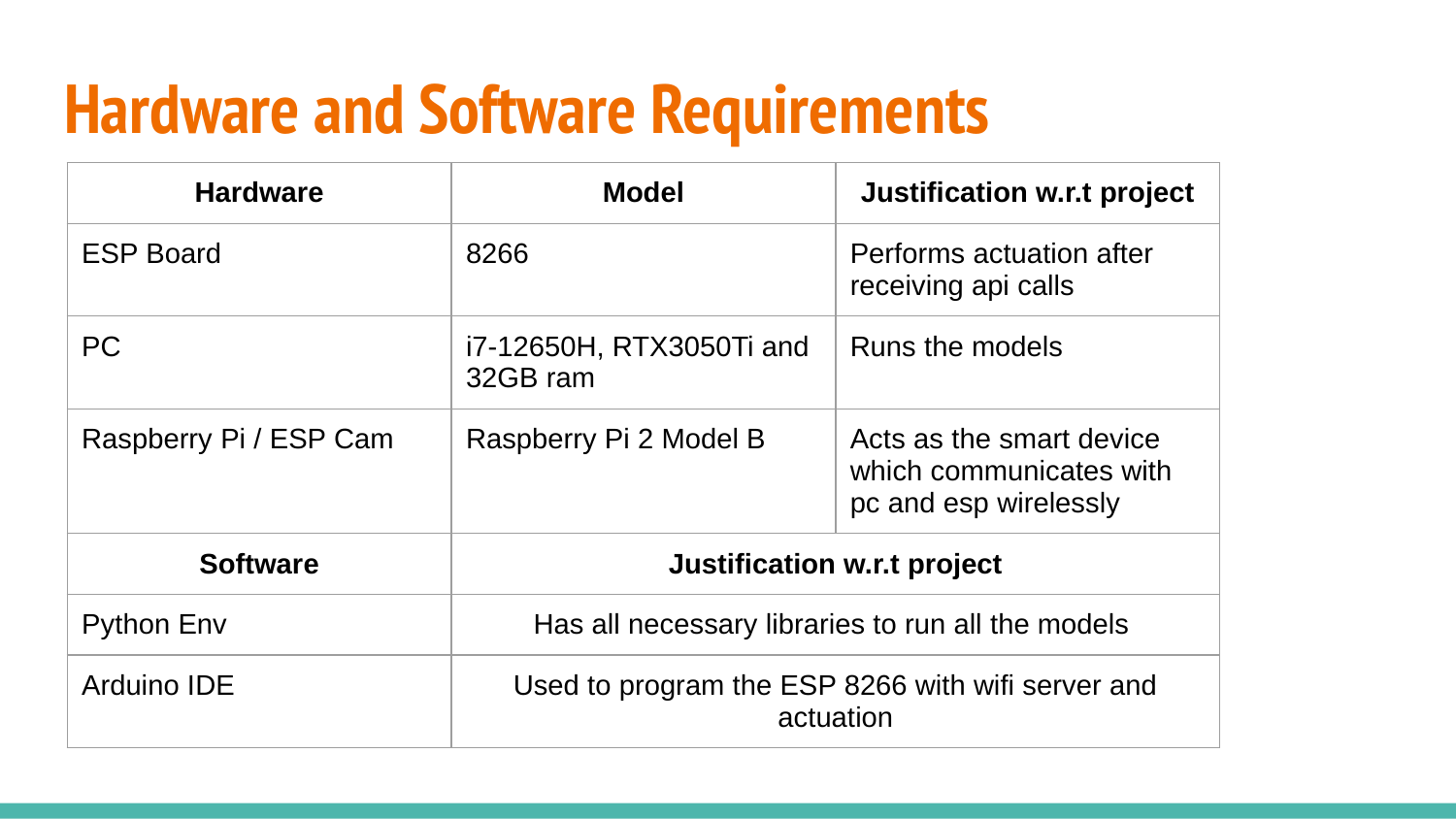

# Hardware and Software Requirements
| Hardware | Model | Justification w.r.t project |
| --- | --- | --- |
| ESP Board | 8266 | Performs actuation after receiving api calls |
| PC | i7-12650H, RTX3050Ti and 32GB ram | Runs the models |
| Raspberry Pi / ESP Cam | Raspberry Pi 2 Model B | Acts as the smart device which communicates with pc and esp wirelessly |
| Software | Justification w.r.t project |  |
| Python Env | Has all necessary libraries to run all the models |  |
| Arduino IDE | Used to program the ESP 8266 with wifi server and actuation |  |